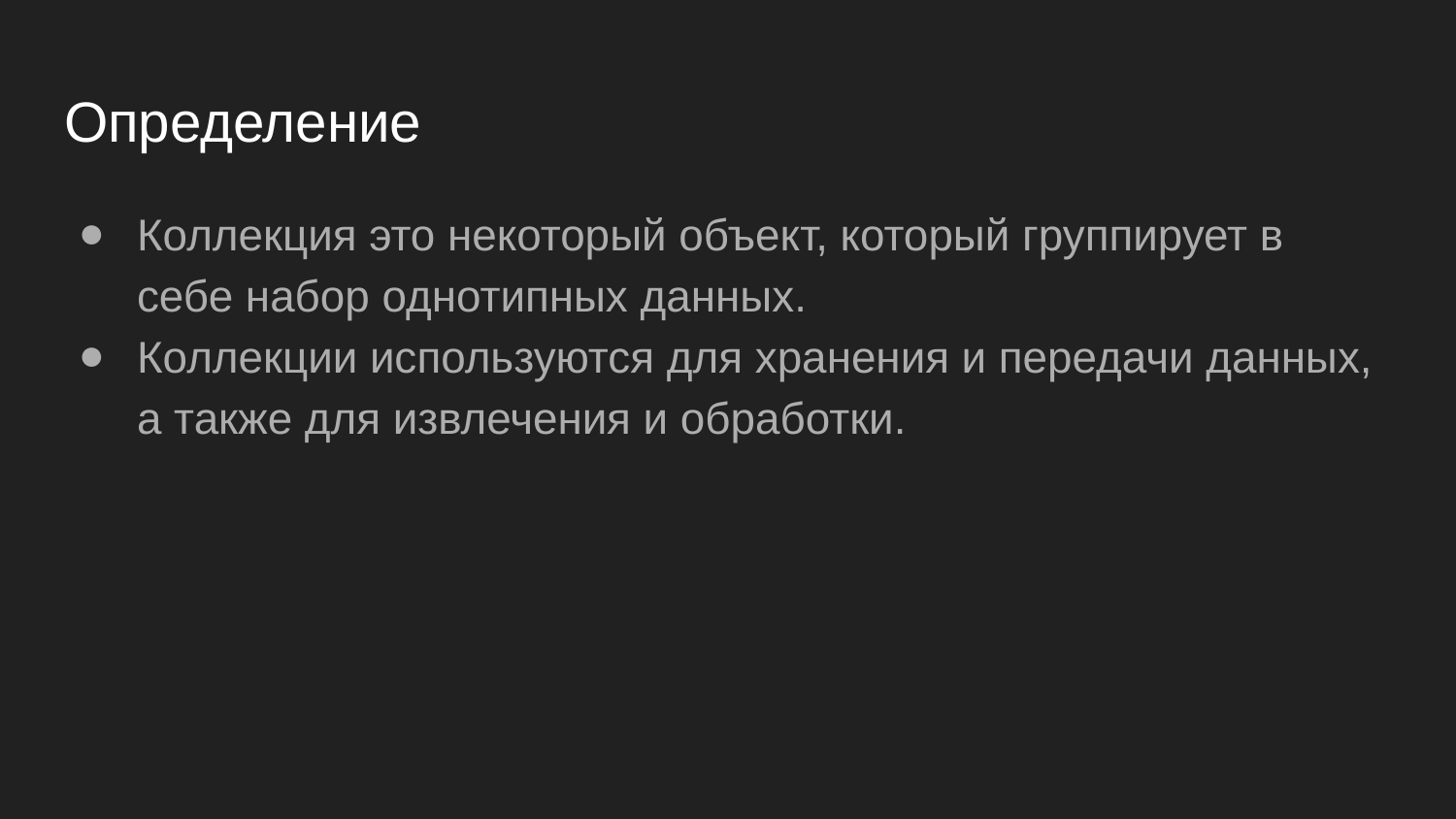

# Определение
Коллекция это некоторый объект, который группирует в себе набор однотипных данных.
Коллекции используются для хранения и передачи данных, а также для извлечения и обработки.